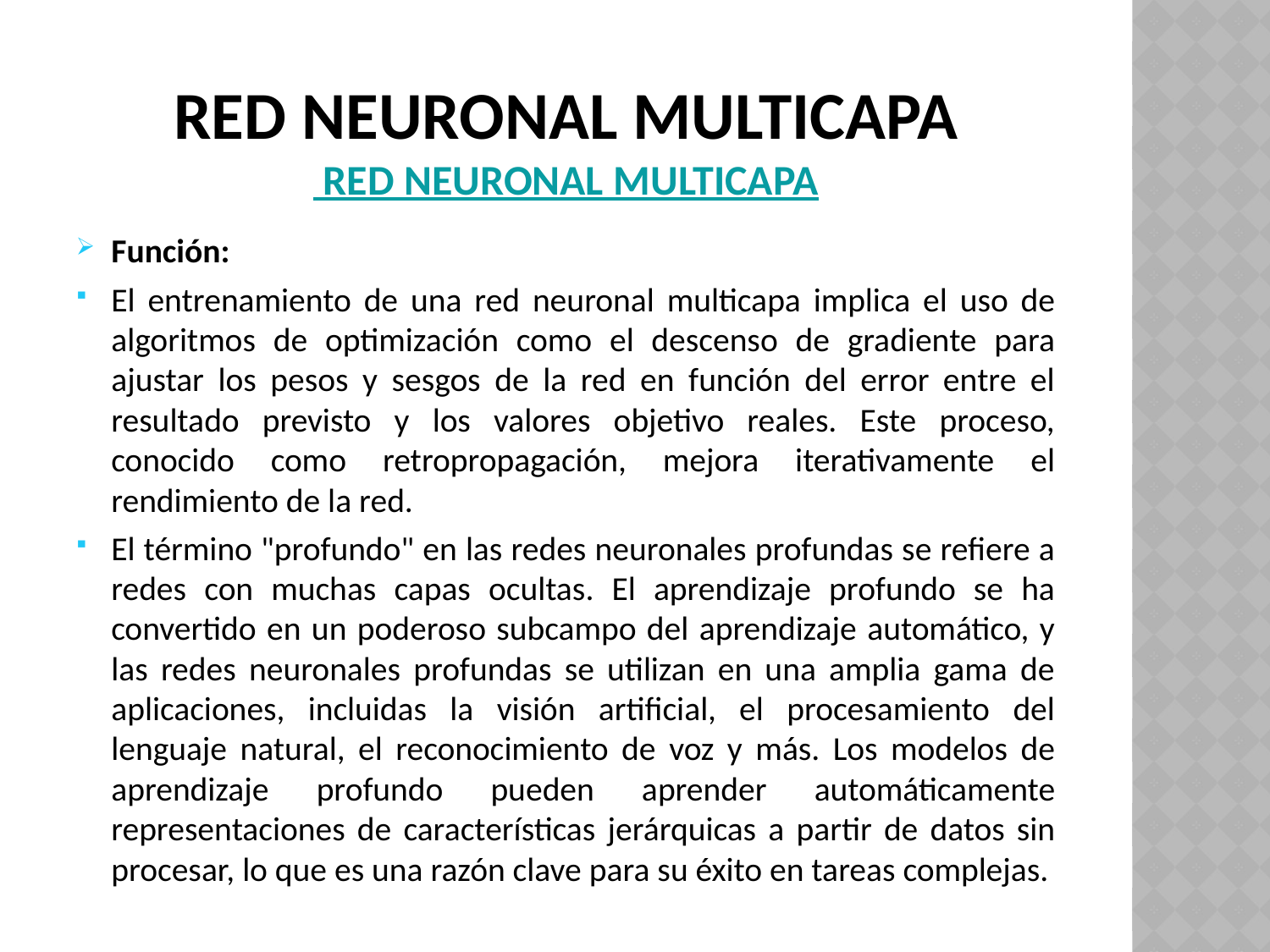

# Red neuronal multicapa Red neuronal multicapa
Función:
El entrenamiento de una red neuronal multicapa implica el uso de algoritmos de optimización como el descenso de gradiente para ajustar los pesos y sesgos de la red en función del error entre el resultado previsto y los valores objetivo reales. Este proceso, conocido como retropropagación, mejora iterativamente el rendimiento de la red.
El término "profundo" en las redes neuronales profundas se refiere a redes con muchas capas ocultas. El aprendizaje profundo se ha convertido en un poderoso subcampo del aprendizaje automático, y las redes neuronales profundas se utilizan en una amplia gama de aplicaciones, incluidas la visión artificial, el procesamiento del lenguaje natural, el reconocimiento de voz y más. Los modelos de aprendizaje profundo pueden aprender automáticamente representaciones de características jerárquicas a partir de datos sin procesar, lo que es una razón clave para su éxito en tareas complejas.